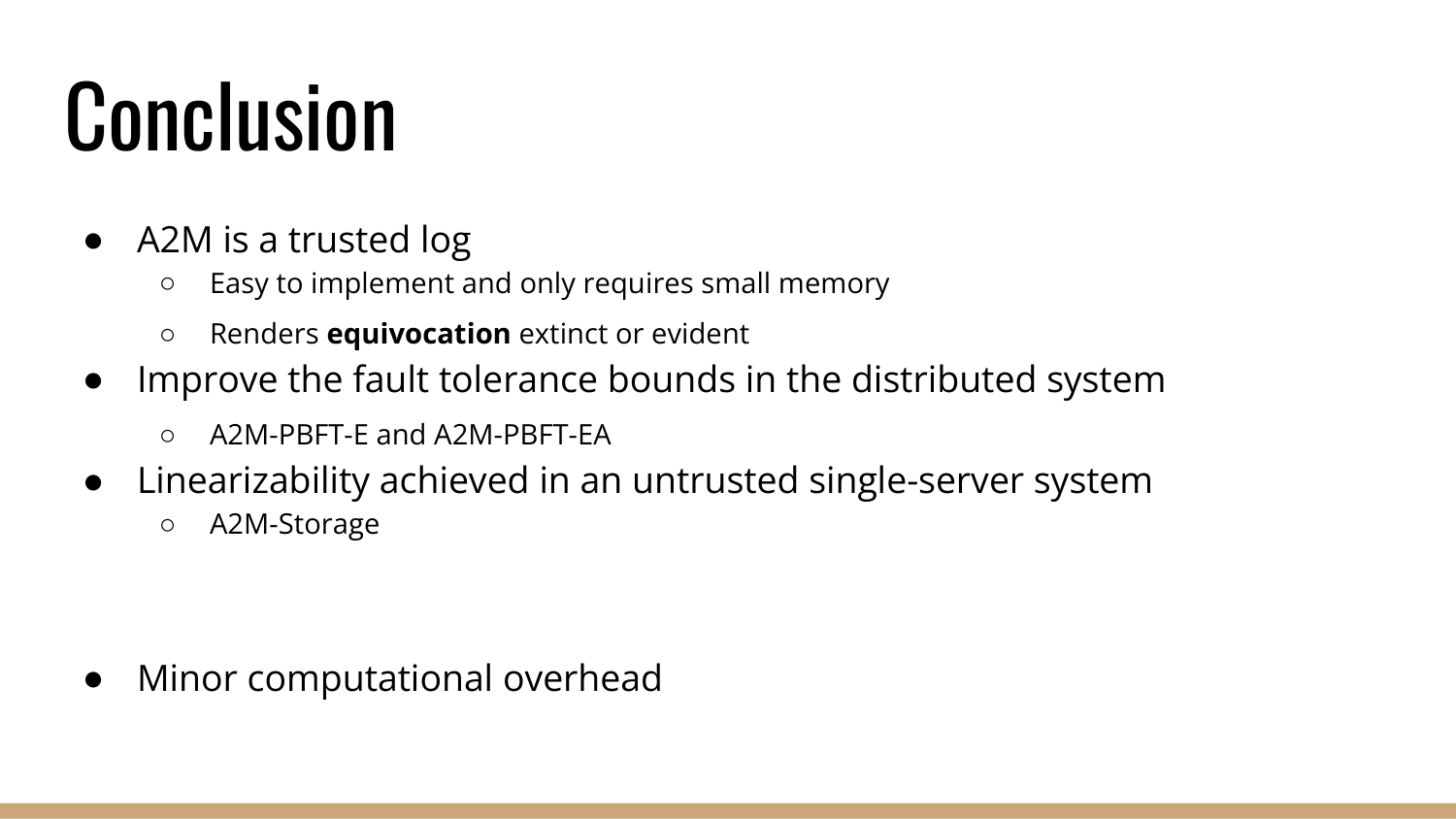

# Conclusion
A2M is a trusted log
Easy to implement and only requires small memory
Renders equivocation extinct or evident
Improve the fault tolerance bounds in the distributed system
A2M-PBFT-E and A2M-PBFT-EA
Linearizability achieved in an untrusted single-server system
A2M-Storage

Minor computational overhead